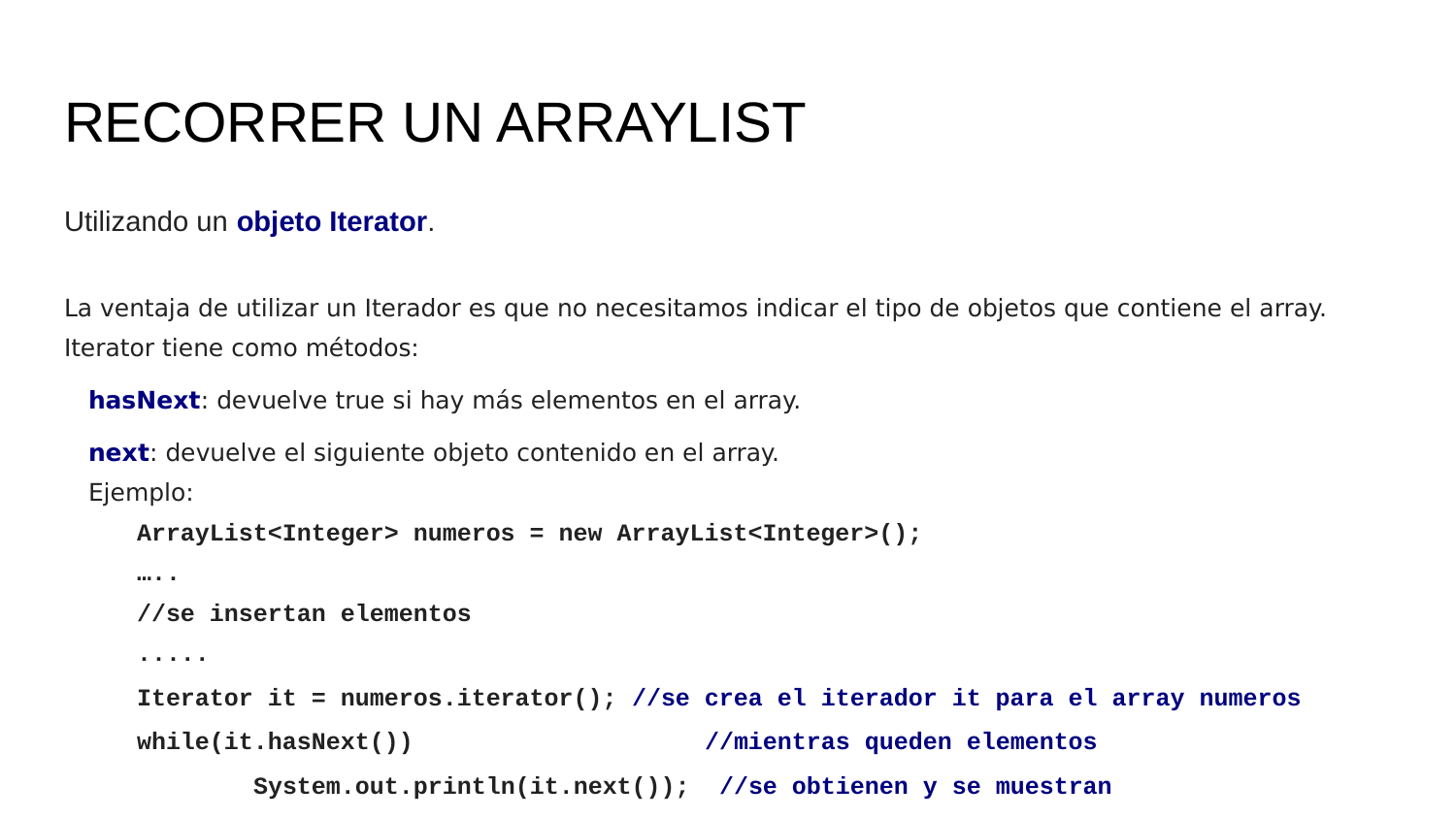

# RECORRER UN ARRAYLIST
Utilizando un objeto Iterator.
La ventaja de utilizar un Iterador es que no necesitamos indicar el tipo de objetos que contiene el array. Iterator tiene como métodos:
hasNext: devuelve true si hay más elementos en el array.
next: devuelve el siguiente objeto contenido en el array.
Ejemplo:
ArrayList<Integer> numeros = new ArrayList<Integer>();
…..
//se insertan elementos
.....
Iterator it = numeros.iterator(); //se crea el iterador it para el array numeros
while(it.hasNext())                    //mientras queden elementos
        System.out.println(it.next());  //se obtienen y se muestran